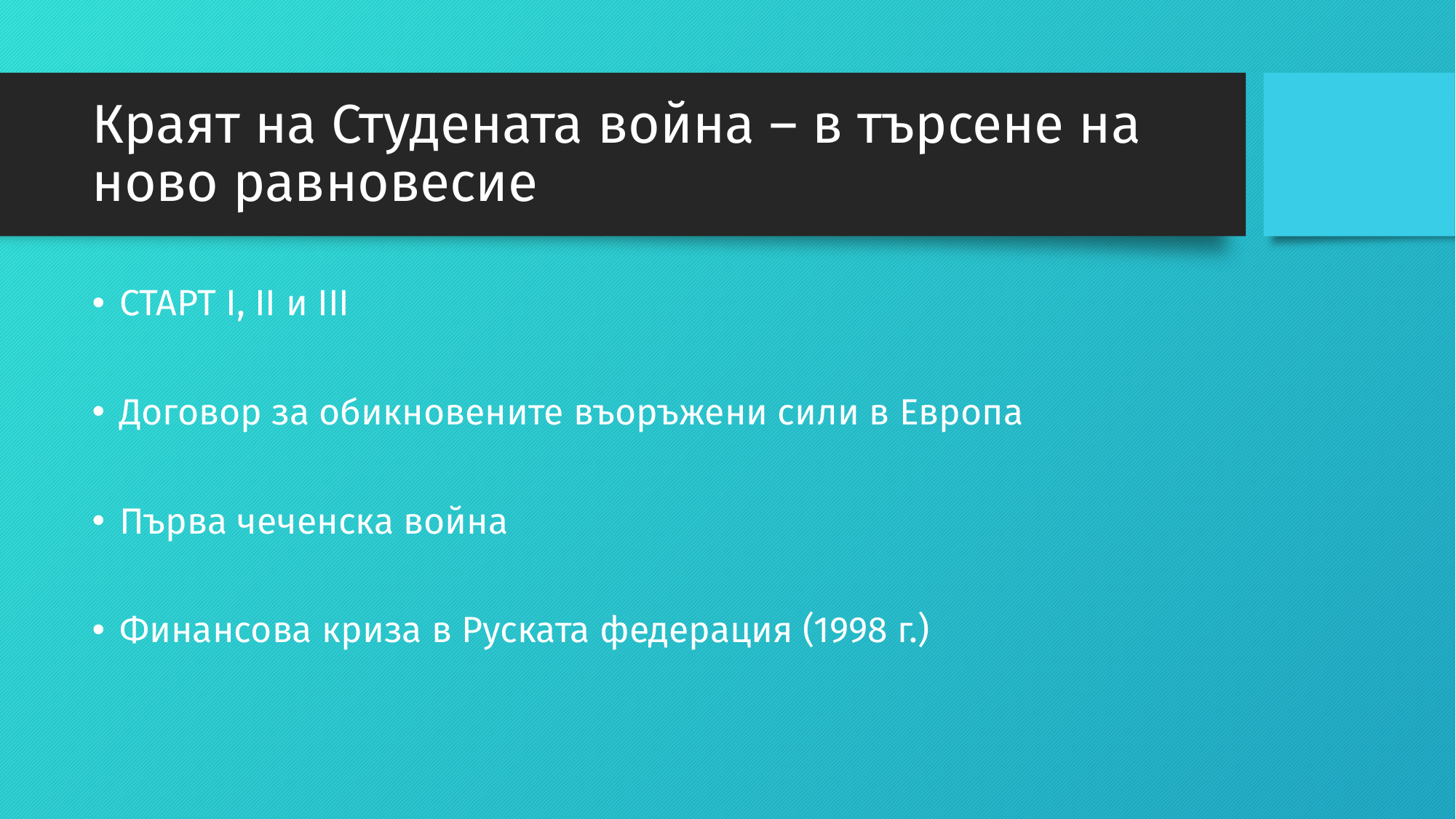

# Краят на Студената война – в търсене на ново равновесие
СТАРТ I, II и III

Договор за обикновените въоръжени сили в Европа

Първа чеченска война

Финансова криза в Руската федерация (1998 г.)